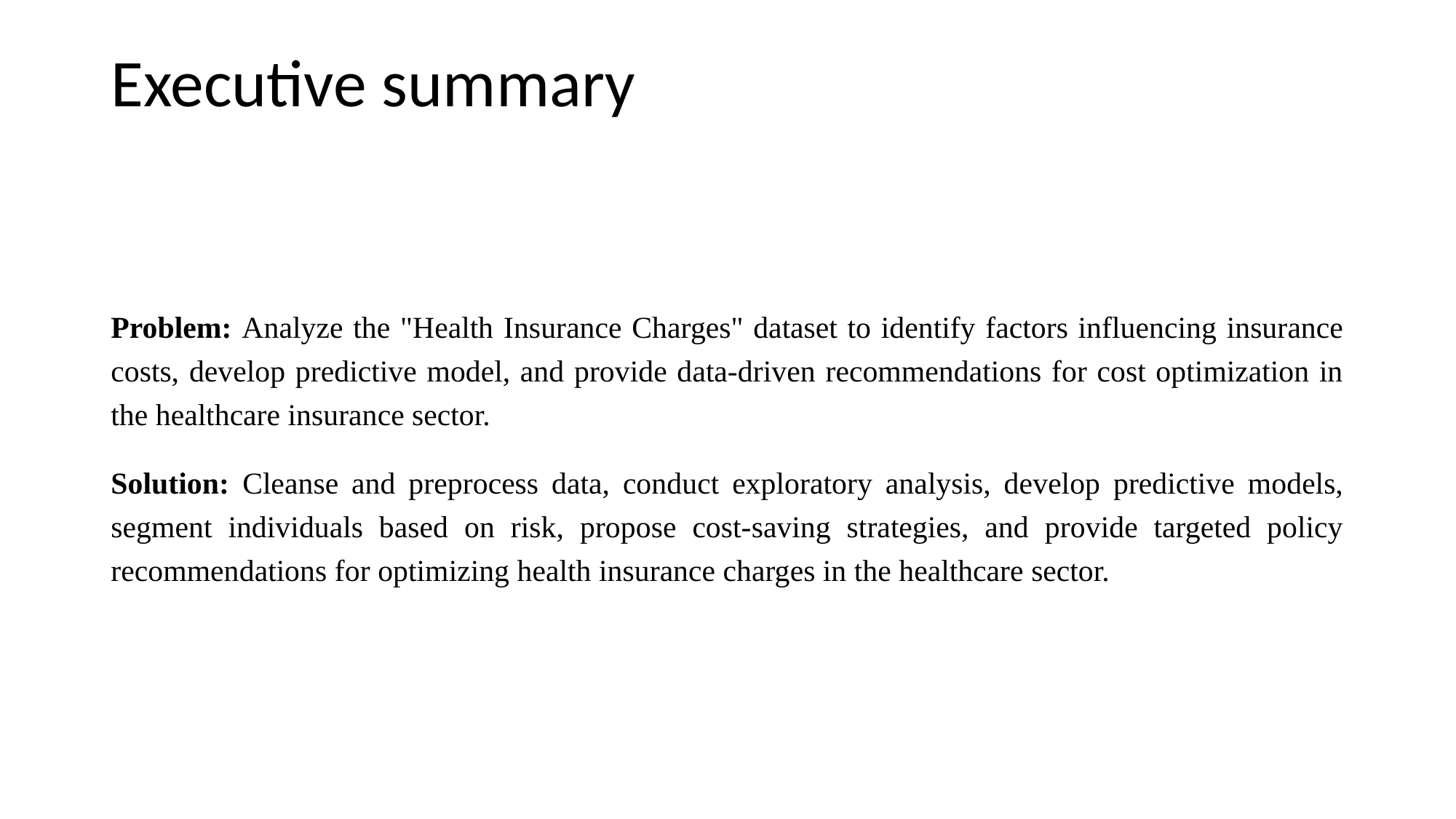

# Executive summary
Problem: Analyze the "Health Insurance Charges" dataset to identify factors influencing insurance costs, develop predictive model, and provide data-driven recommendations for cost optimization in the healthcare insurance sector.
Solution: Cleanse and preprocess data, conduct exploratory analysis, develop predictive models, segment individuals based on risk, propose cost-saving strategies, and provide targeted policy recommendations for optimizing health insurance charges in the healthcare sector.